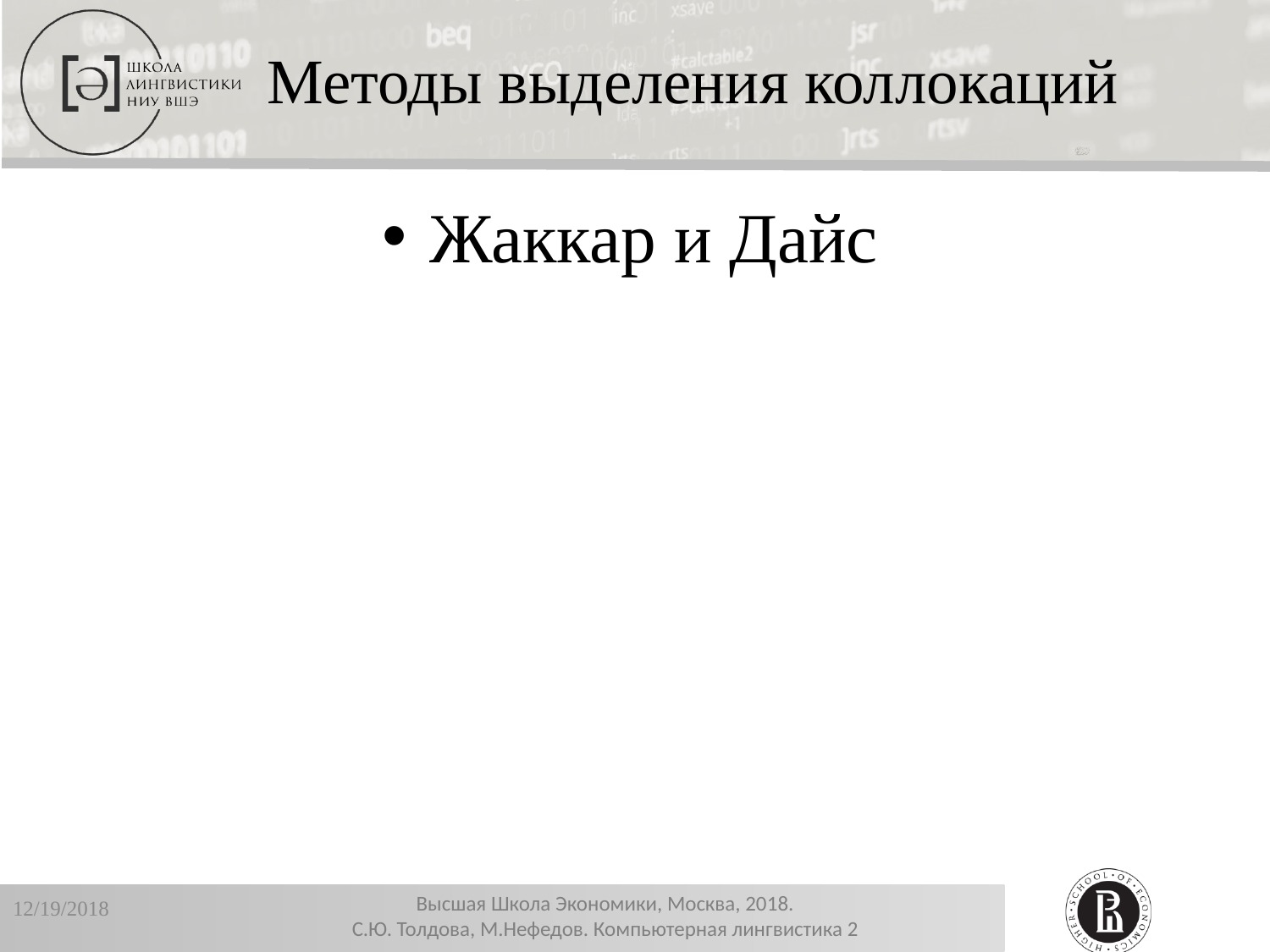

Методы выделения коллокаций
Жаккар и Дайс
12/19/2018